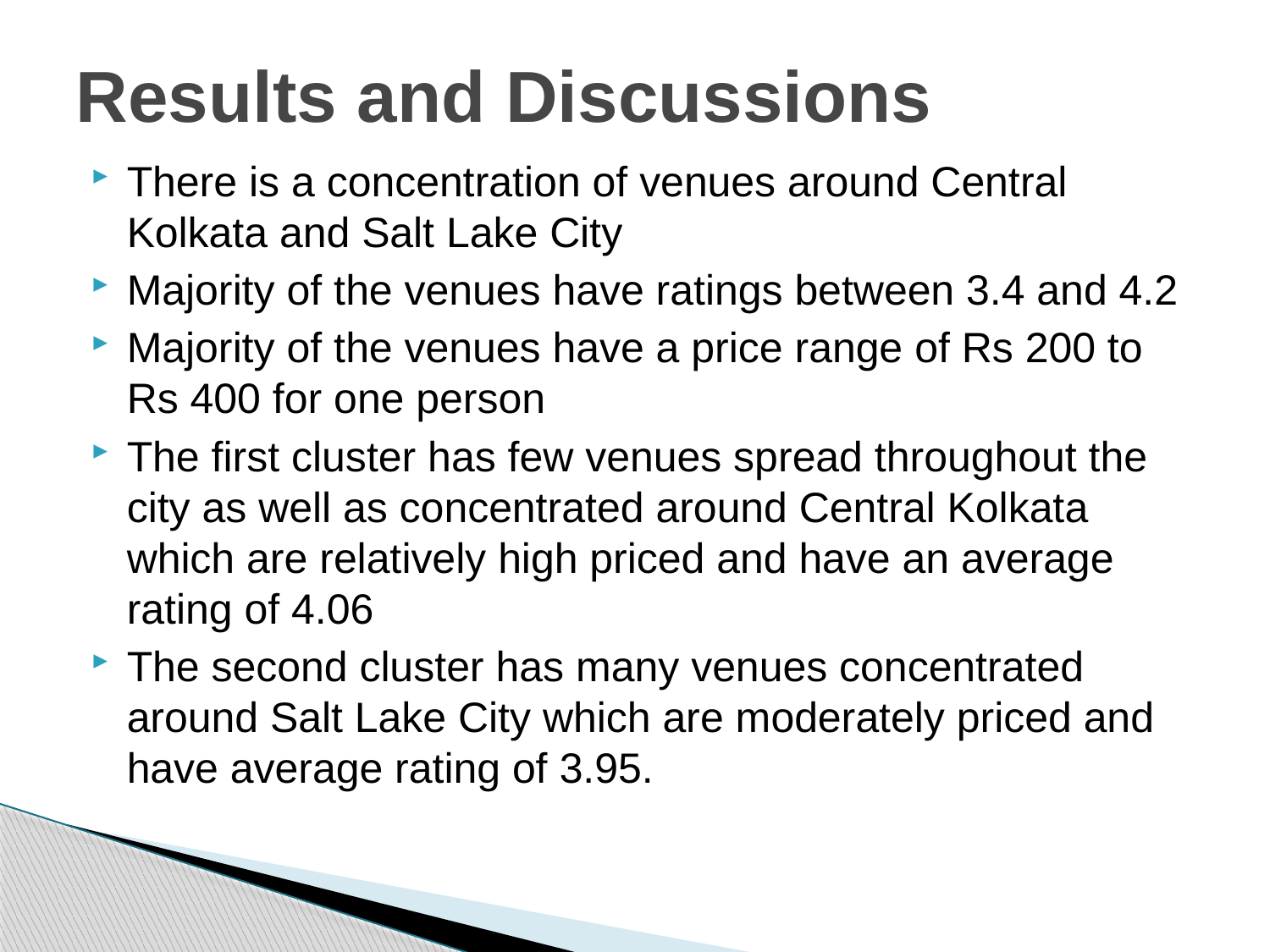

# Results and Discussions
There is a concentration of venues around Central Kolkata and Salt Lake City
Majority of the venues have ratings between 3.4 and 4.2
Majority of the venues have a price range of Rs 200 to Rs 400 for one person
The first cluster has few venues spread throughout the city as well as concentrated around Central Kolkata which are relatively high priced and have an average rating of 4.06
The second cluster has many venues concentrated around Salt Lake City which are moderately priced and have average rating of 3.95.